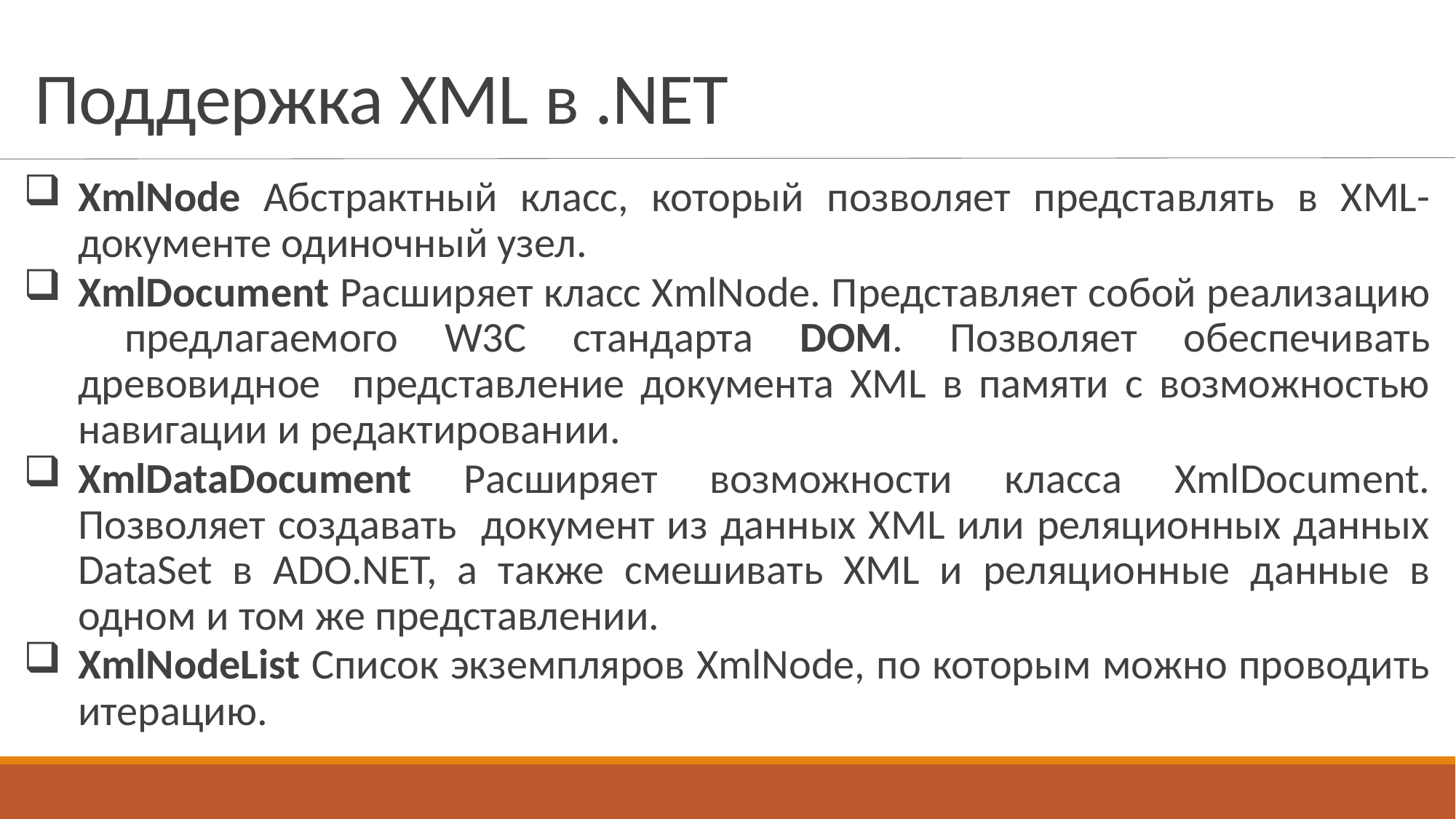

# Поддержка XML в .NET
XmlNode Абстрактный класс, который позволяет представлять в XML-документе одиночный узел.
XmlDocument Расширяет класс XmlNode. Представляет собой реализацию  предлагаемого W3C стандарта DOM. Позволяет обеспечивать древовидное  представление документа XML в памяти с возможностью навигации и редактировании.
XmlDataDocument Расширяет возможности класса XmlDocument. Позволяет создавать  документ из данных XML или реляционных данных DataSet в ADO.NET, а также смешивать XML и реляционные данные в одном и том же представлении.
XmlNodeList Список экземпляров XmlNode, по которым можно проводить итерацию.